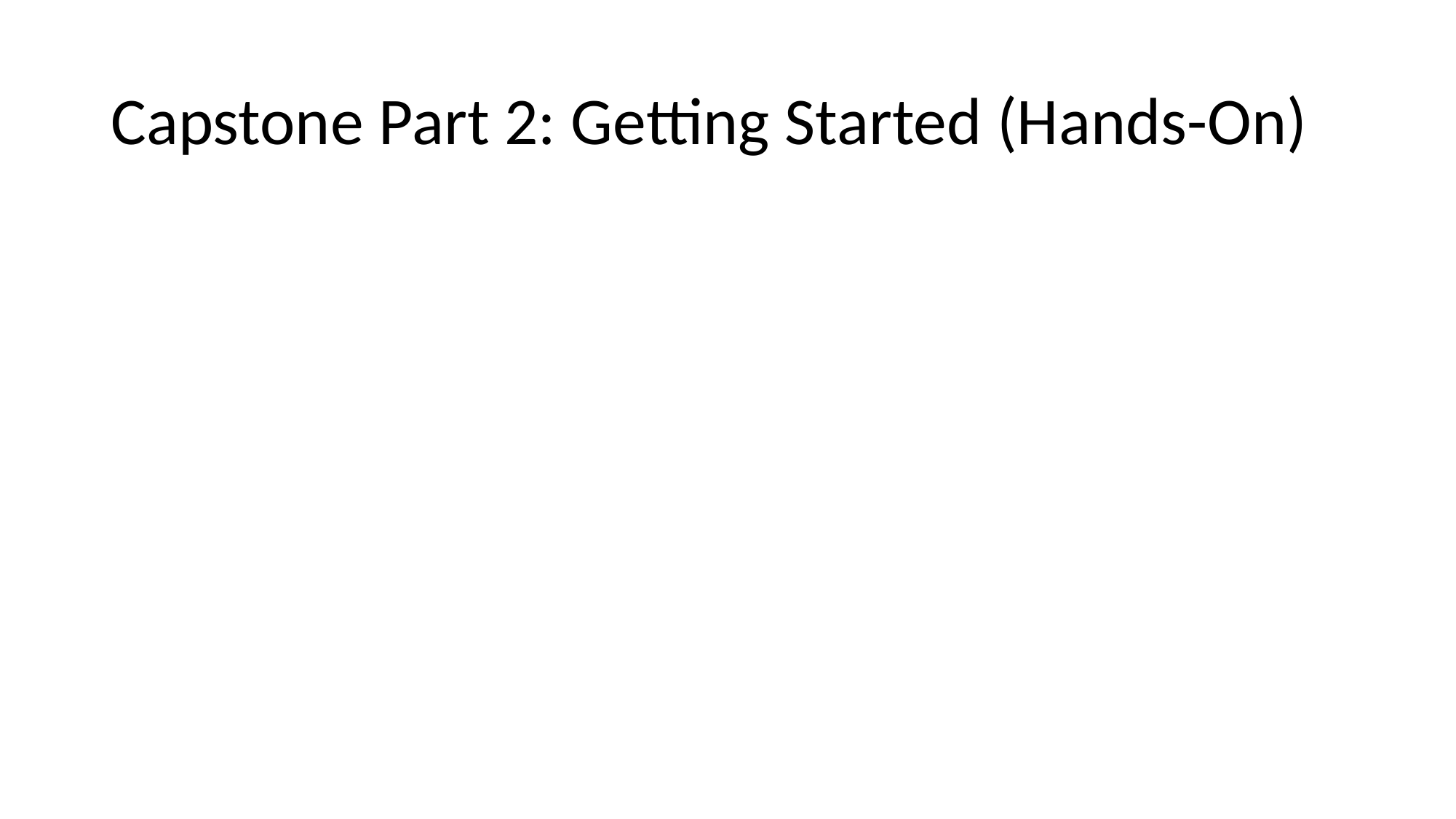

# Capstone Part 2: Getting Started (Hands-On)